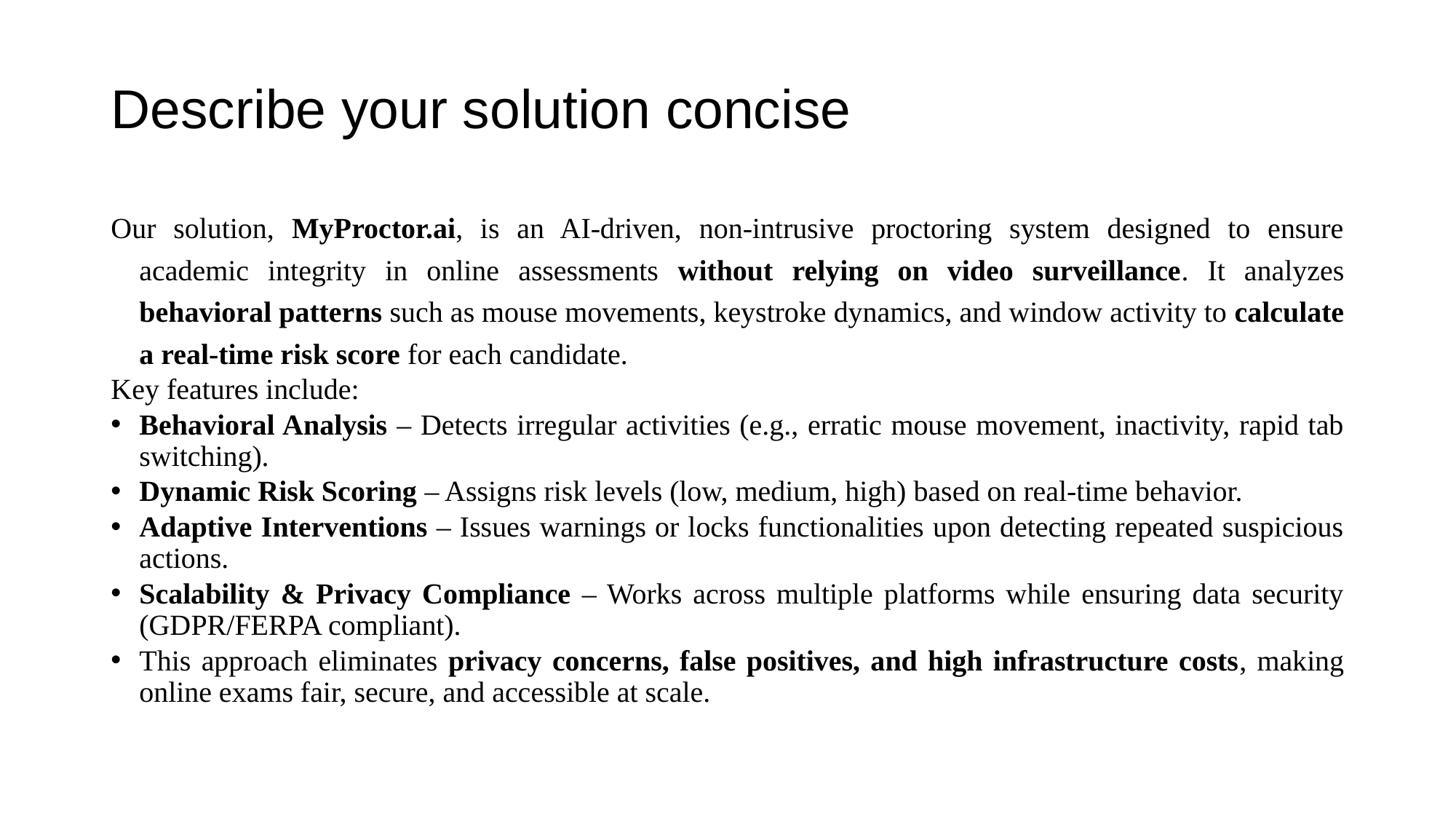

# Describe your solution concise

Our solution, MyProctor.ai, is an AI-driven, non-intrusive proctoring system designed to ensure academic integrity in online assessments without relying on video surveillance. It analyzes behavioral patterns such as mouse movements, keystroke dynamics, and window activity to calculate a real-time risk score for each candidate.
Key features include:
Behavioral Analysis – Detects irregular activities (e.g., erratic mouse movement, inactivity, rapid tab switching).
Dynamic Risk Scoring – Assigns risk levels (low, medium, high) based on real-time behavior.
Adaptive Interventions – Issues warnings or locks functionalities upon detecting repeated suspicious actions.
Scalability & Privacy Compliance – Works across multiple platforms while ensuring data security (GDPR/FERPA compliant).
This approach eliminates privacy concerns, false positives, and high infrastructure costs, making online exams fair, secure, and accessible at scale.